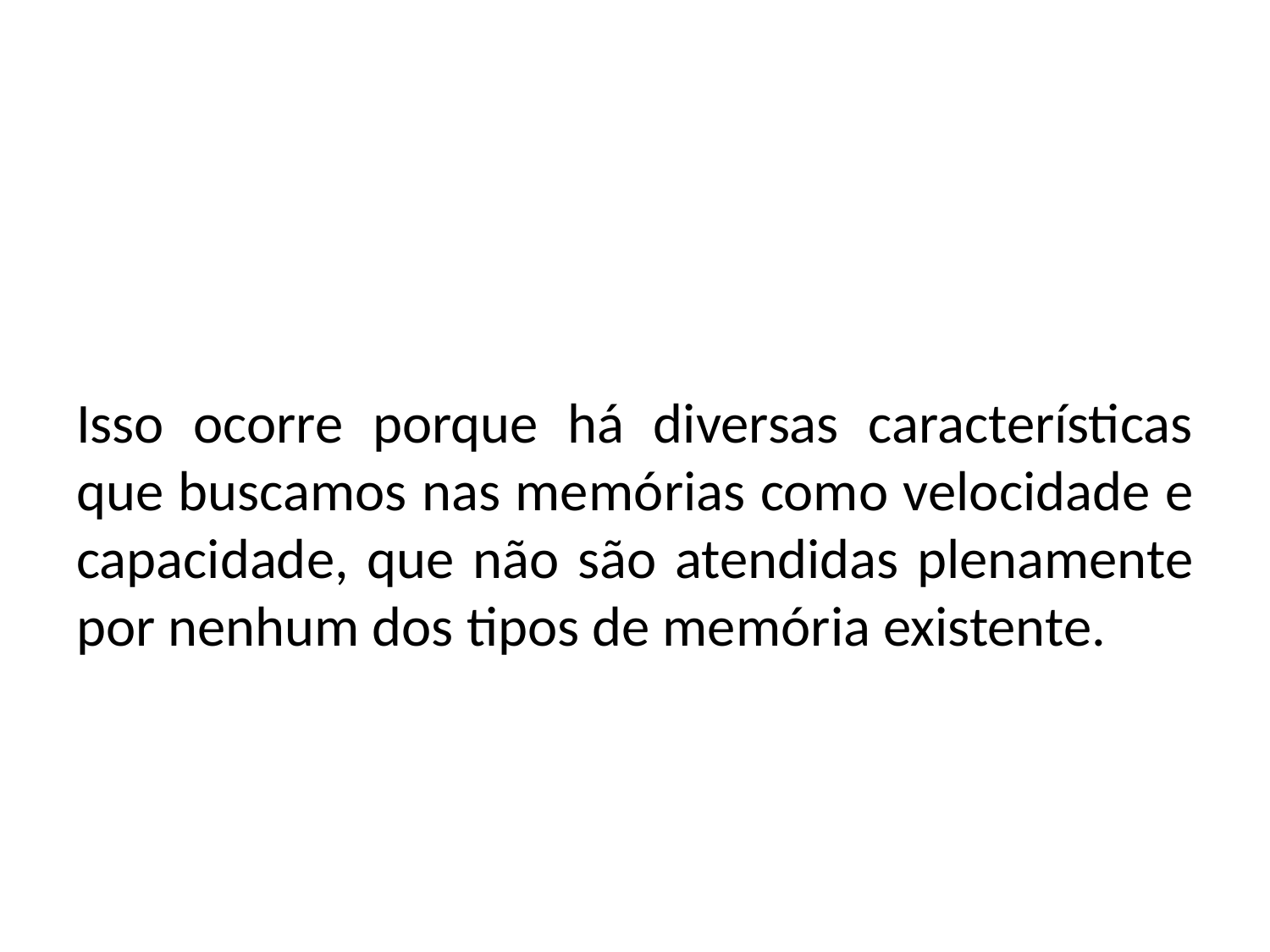

#

Isso ocorre porque há diversas características que buscamos nas memórias como velocidade e capacidade, que não são atendidas plenamente por nenhum dos tipos de memória existente.